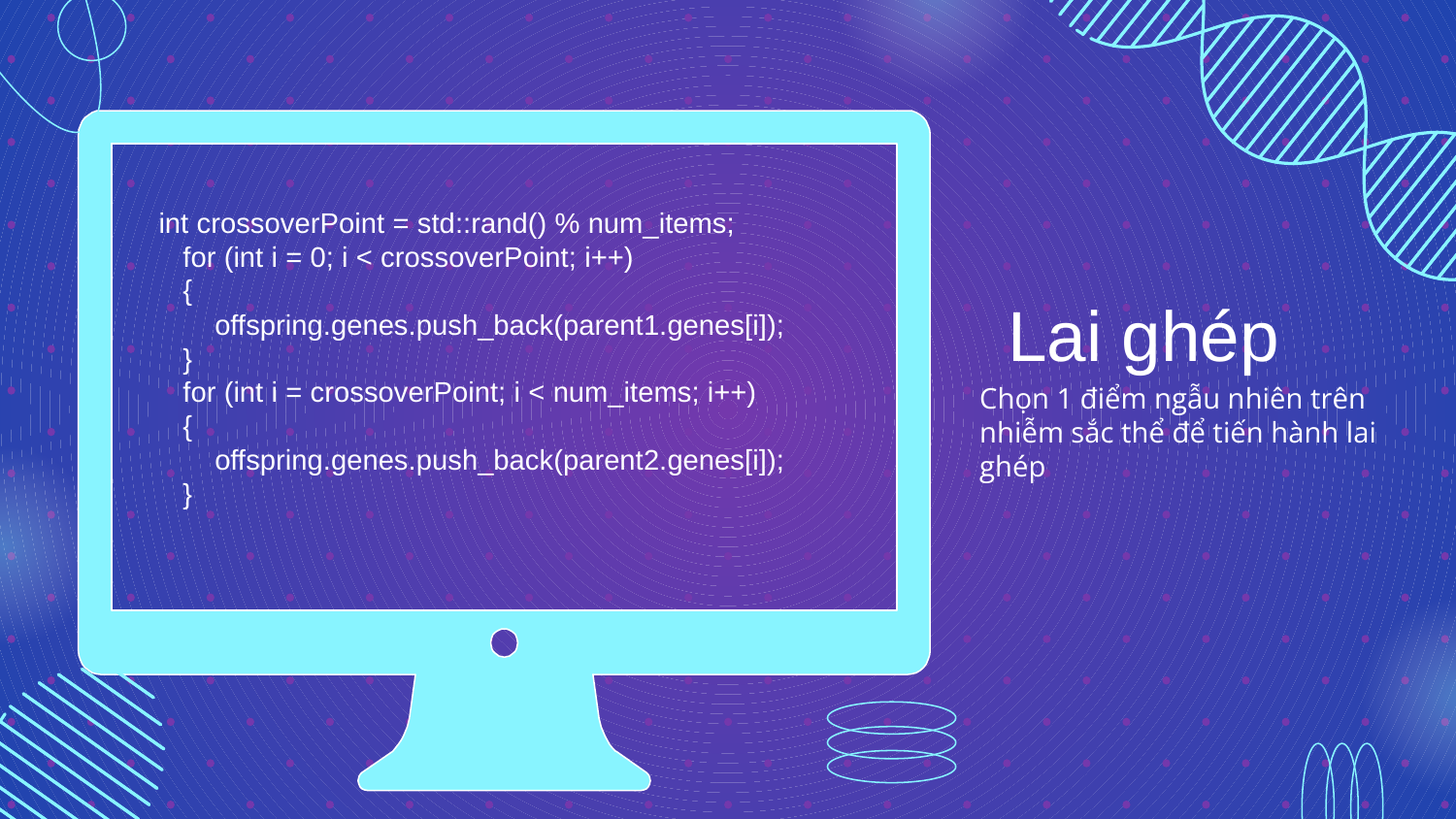

int crossoverPoint = std::rand() % num_items;
    for (int i = 0; i < crossoverPoint; i++)
    {
        offspring.genes.push_back(parent1.genes[i]);
    }
    for (int i = crossoverPoint; i < num_items; i++)
    {
        offspring.genes.push_back(parent2.genes[i]);
    }
# Lai ghép
Chọn 1 điểm ngẫu nhiên trên
nhiễm sắc thể để tiến hành lai
ghép